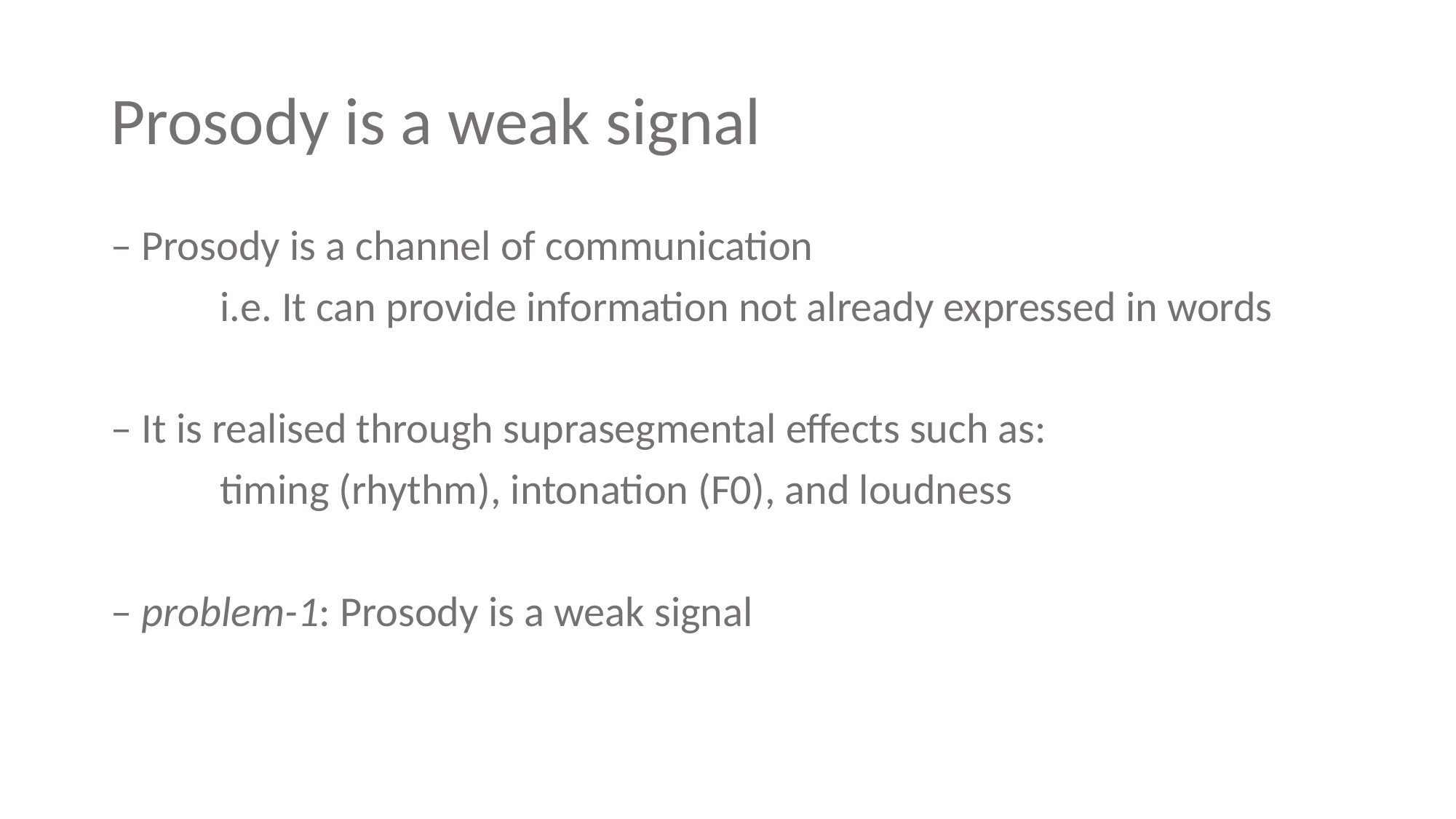

# Prosody is a weak signal
– Prosody is a channel of communication
	i.e. It can provide information not already expressed in words

– It is realised through suprasegmental effects such as:
	timing (rhythm), intonation (F0), and loudness

– problem-1: Prosody is a weak signal